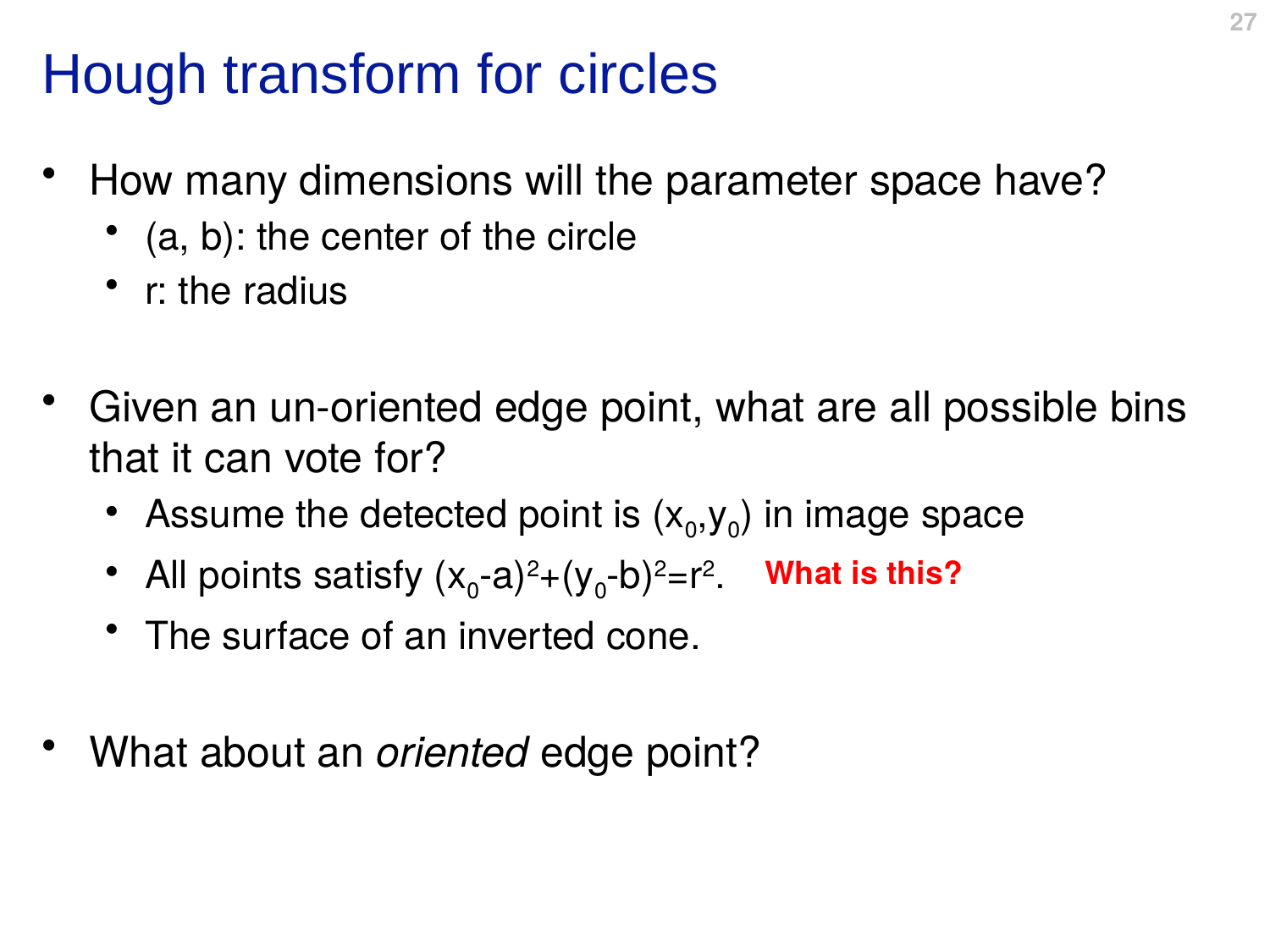

# Hough transform for circles
How many dimensions will the parameter space have?
(a, b): the center of the circle
r: the radius

Given an un-oriented edge point, what are all possible bins that it can vote for?
Assume the detected point is (x0,y0) in image space
All points satisfy (x0-a)2+(y0-b)2=r2.
The surface of an inverted cone.

What about an oriented edge point?
What is this?